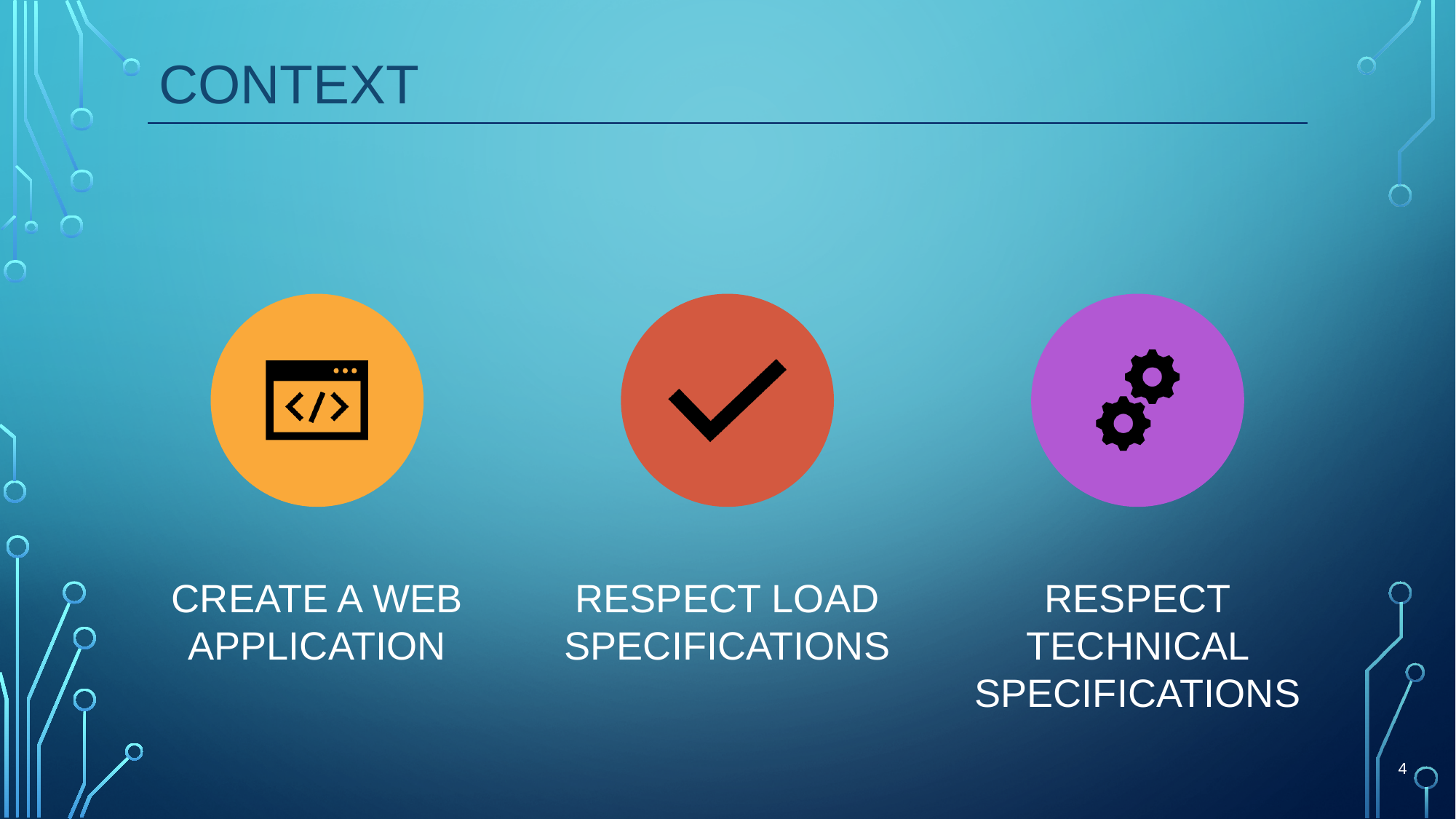

# Context
Create a Web application
Respect load specifications
Respect technical specifications
4